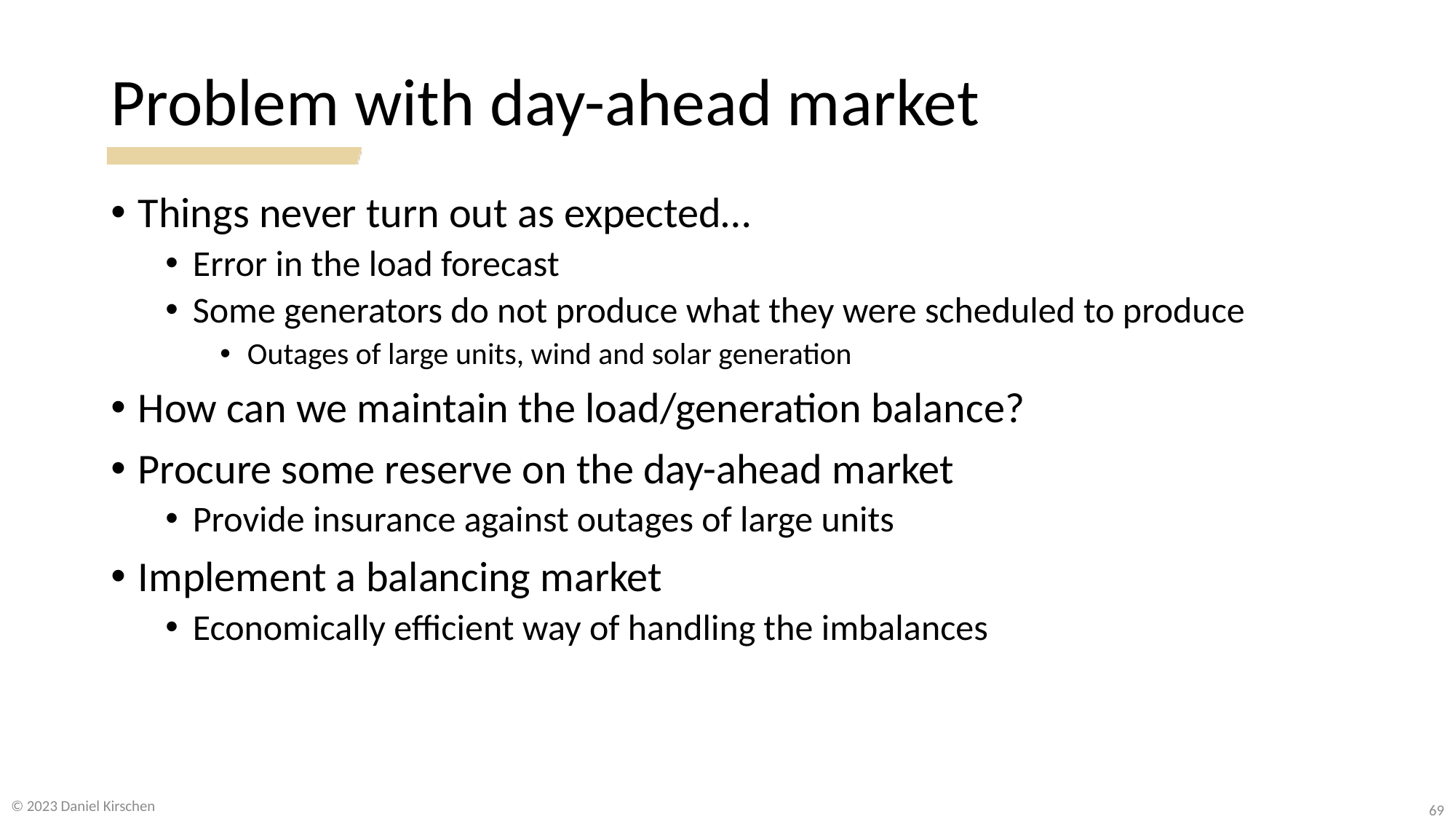

# Problem with day-ahead market
Things never turn out as expected…
Error in the load forecast
Some generators do not produce what they were scheduled to produce
Outages of large units, wind and solar generation
How can we maintain the load/generation balance?
Procure some reserve on the day-ahead market
Provide insurance against outages of large units
Implement a balancing market
Economically efficient way of handling the imbalances

© 2023 Daniel Kirschen
69